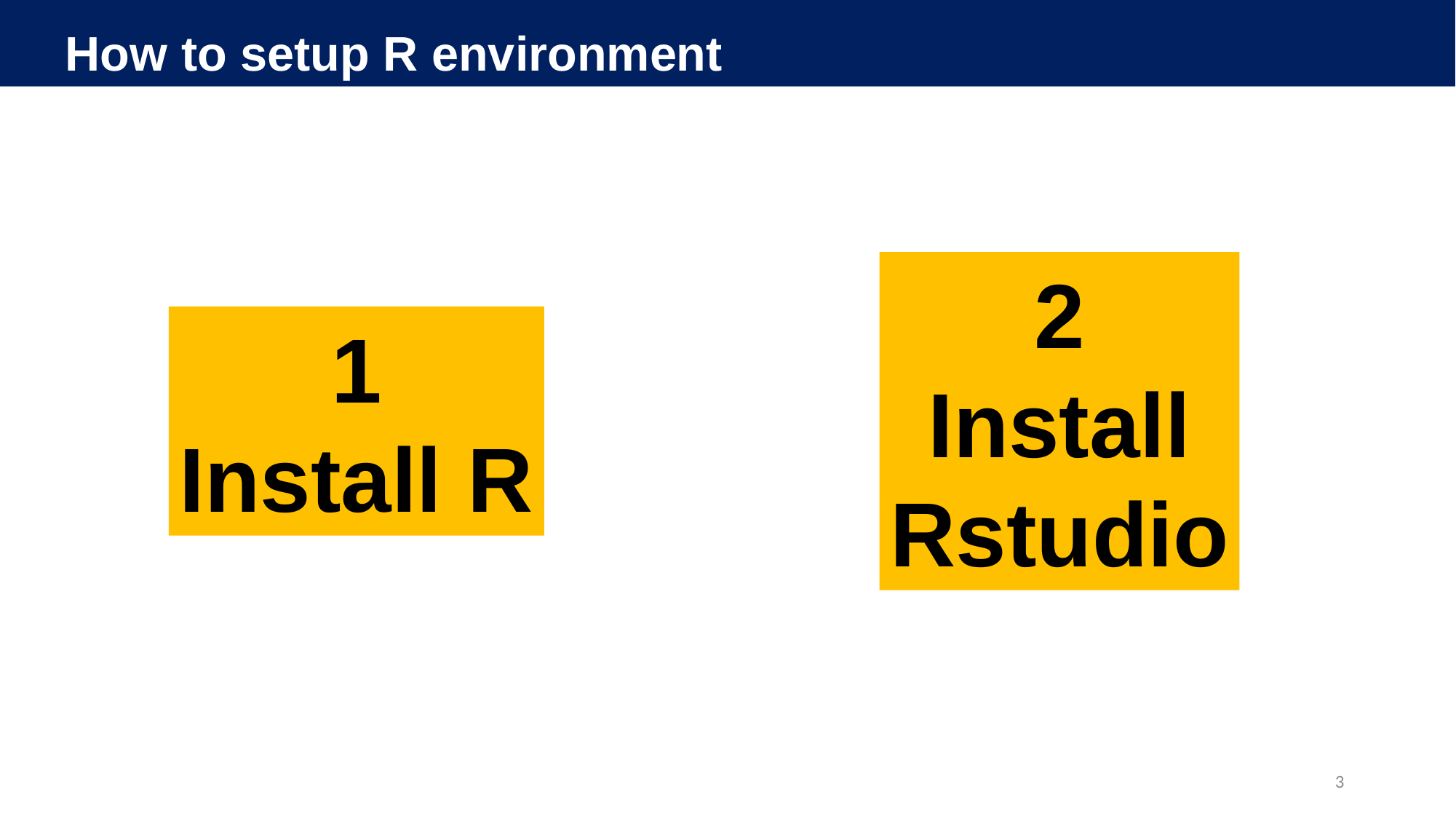

How to setup R environment
1
Install R
2
Install
Rstudio
3